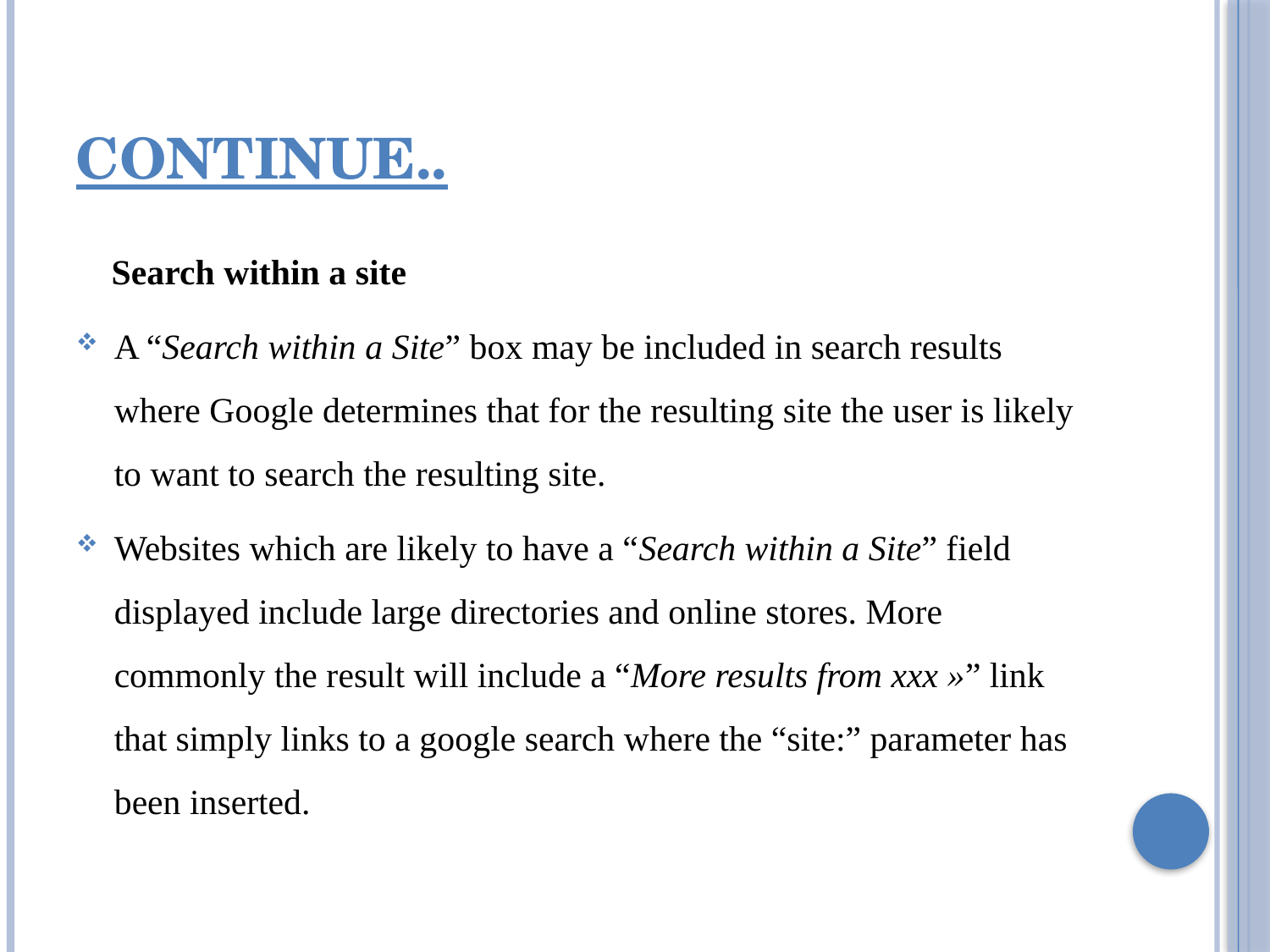

# Continue..
    Search within a site
A “Search within a Site” box may be included in search results where Google determines that for the resulting site the user is likely to want to search the resulting site.
Websites which are likely to have a “Search within a Site” field displayed include large directories and online stores. More commonly the result will include a “More results from xxx »” link that simply links to a google search where the “site:” parameter has been inserted.